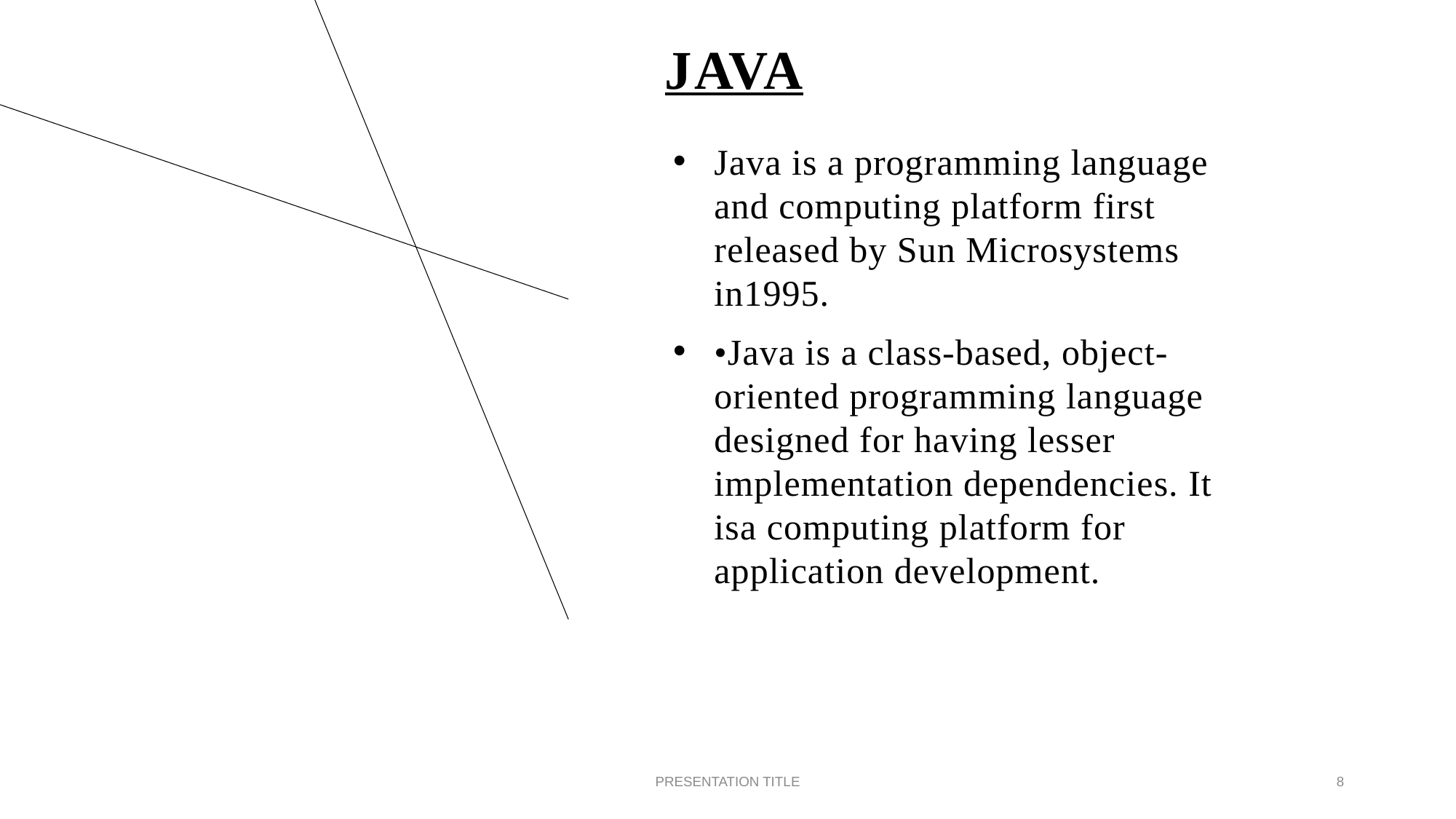

# JAVA
Java is a programming language and computing platform first released by Sun Microsystems in1995.
•Java is a class-based, object-oriented programming language designed for having lesser implementation dependencies. It isa computing platform for application development.
PRESENTATION TITLE
8